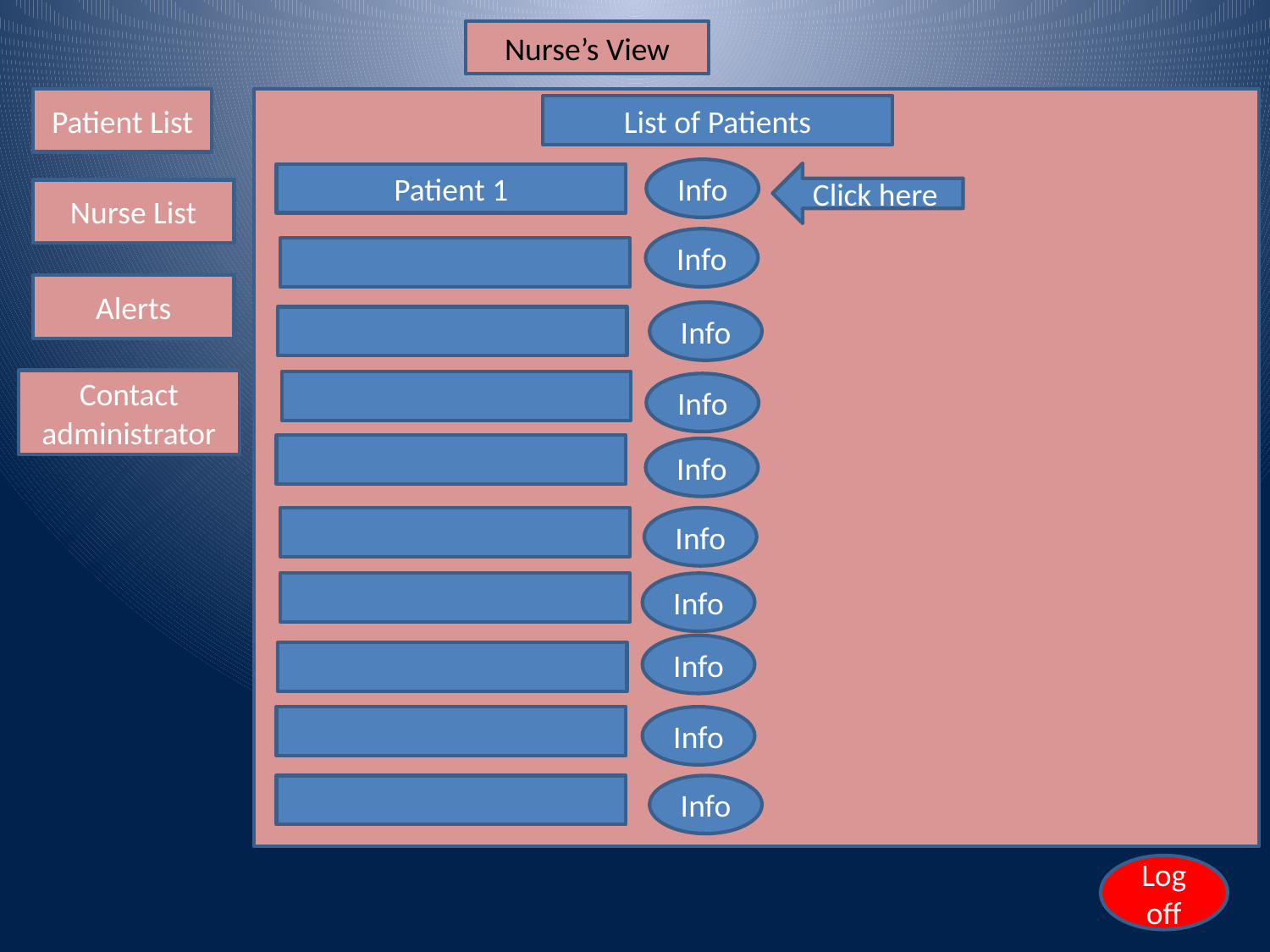

Nurse’s View
Patient List

List of Patients
Info
Click here
Patient 1
Nurse List
Info

Alerts
Info

Contact administrator

Info

Info

Info

Info
Info

Info

Info
Log off